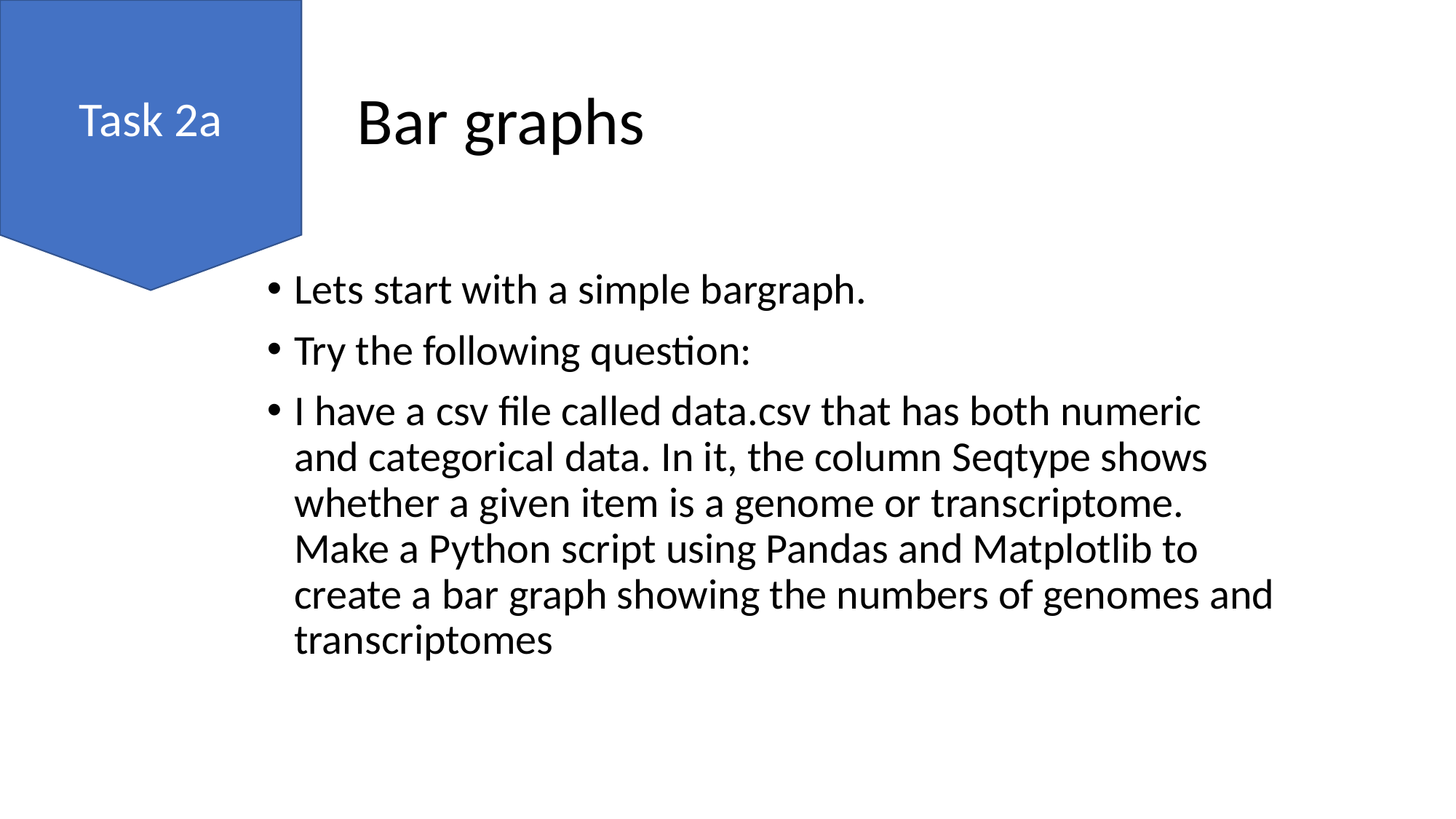

Task 2a
# Bar graphs
Lets start with a simple bargraph.
Try the following question:
I have a csv file called data.csv that has both numeric and categorical data. In it, the column Seqtype shows whether a given item is a genome or transcriptome. Make a Python script using Pandas and Matplotlib to create a bar graph showing the numbers of genomes and transcriptomes